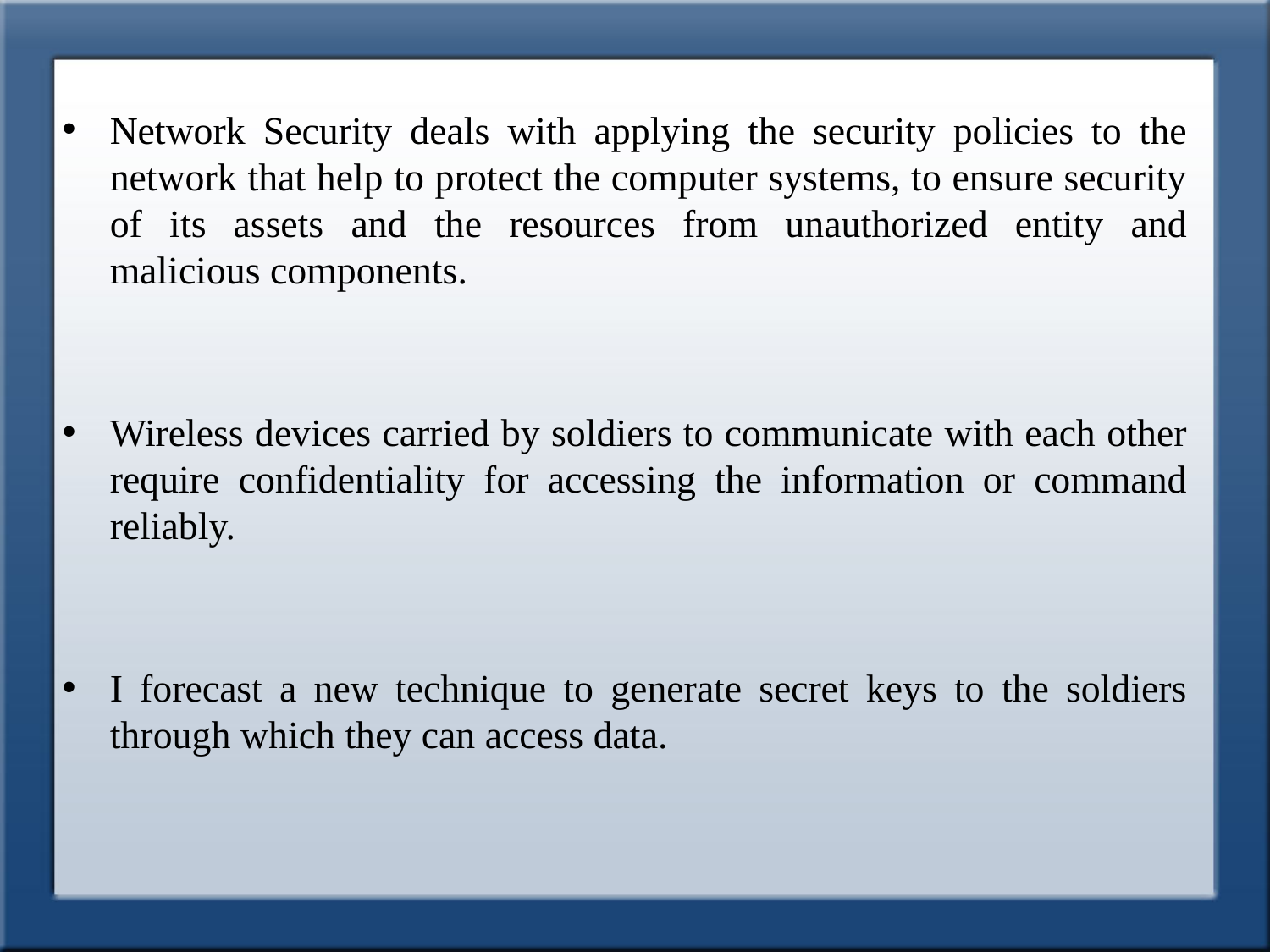

Network Security deals with applying the security policies to the network that help to protect the computer systems, to ensure security of its assets and the resources from unauthorized entity and malicious components.

Wireless devices carried by soldiers to communicate with each other require confidentiality for accessing the information or command reliably.

I forecast a new technique to generate secret keys to the soldiers through which they can access data.